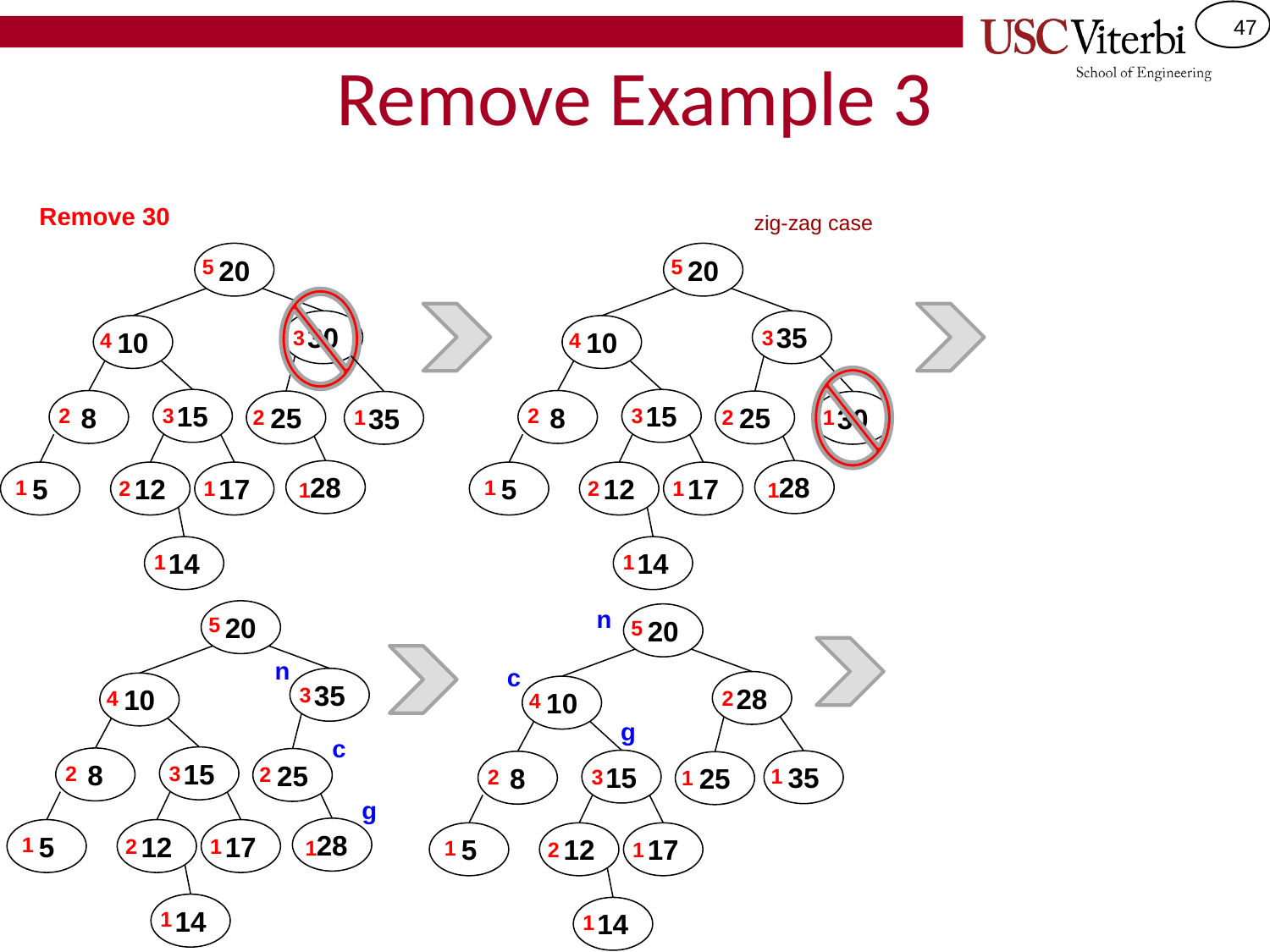

# Remove Example 3
Remove 30
zig-zag case
20
20
5
5

30
35
10
10
3
3
4
4

15
15
8
8
25
25
35
30
2
2
3
3
2
1
2
1
28
28
5
12
17
5
12
17
1
1
2
1
2
1
1
1
14
14
1
1
n
20
20
5
5

n
c
35
28
10
3
10
4
2
4
g
c
15
8
25
15
35
8
25
2
3
2
1
2
3
1
g
28
5
12
17
5
12
17
1
2
1
1
1
2
1
14
14
1
1